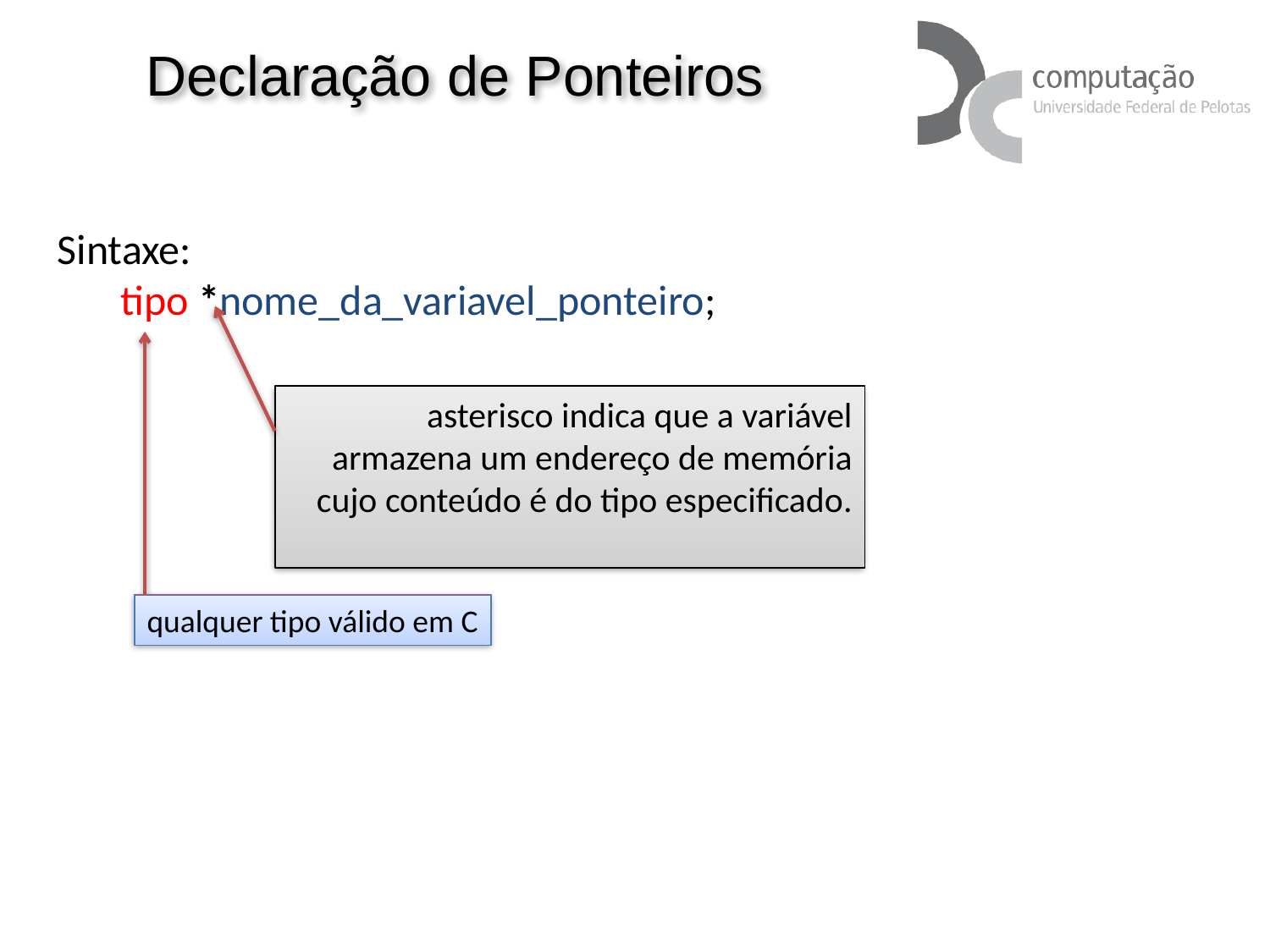

# Declaração de Ponteiros
Sintaxe:
tipo *nome_da_variavel_ponteiro;
asterisco indica que a variável
armazena um endereço de memória
cujo conteúdo é do tipo especificado.

qualquer tipo válido em C